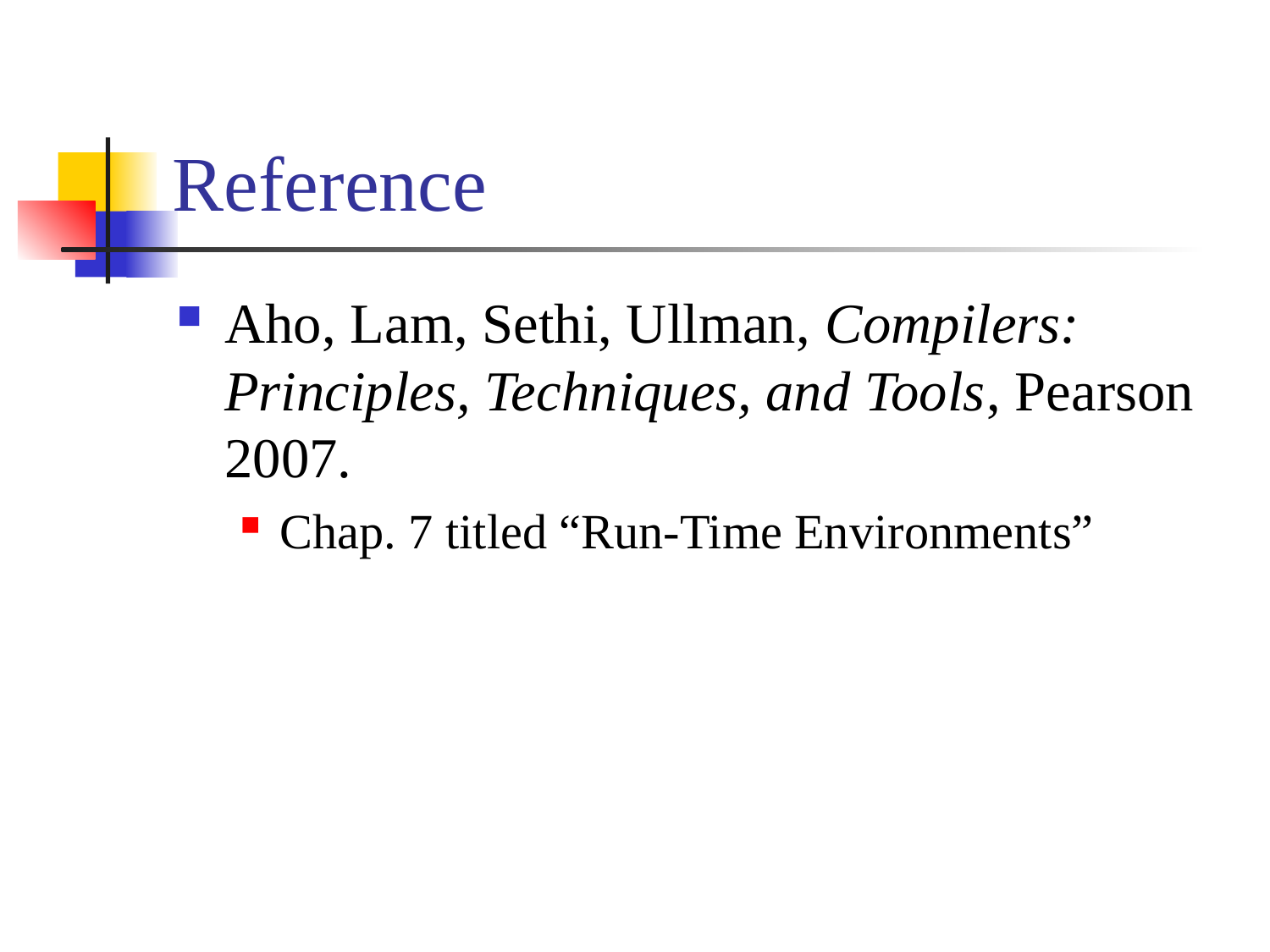

# Reference
Aho, Lam, Sethi, Ullman, Compilers: Principles, Techniques, and Tools, Pearson 2007.
Chap. 7 titled “Run-Time Environments”